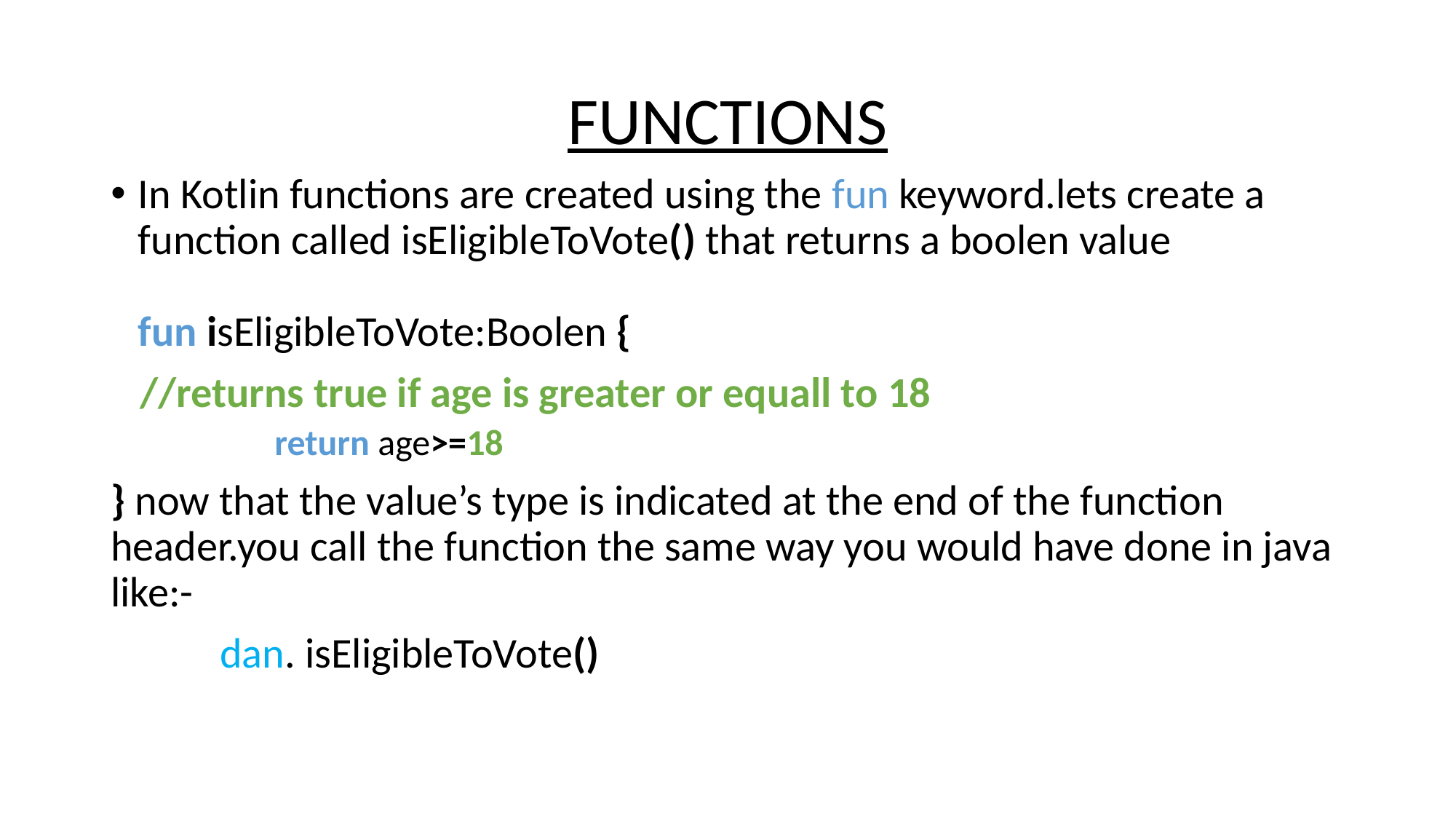

# FUNCTIONS
In Kotlin functions are created using the fun keyword.lets create a function called isEligibleToVote() that returns a boolen value
fun isEligibleToVote:Boolen {
   //returns true if age is greater or equall to 18
	return age>=18
} now that the value’s type is indicated at the end of the function header.you call the function the same way you would have done in java like:-
	dan. isEligibleToVote()